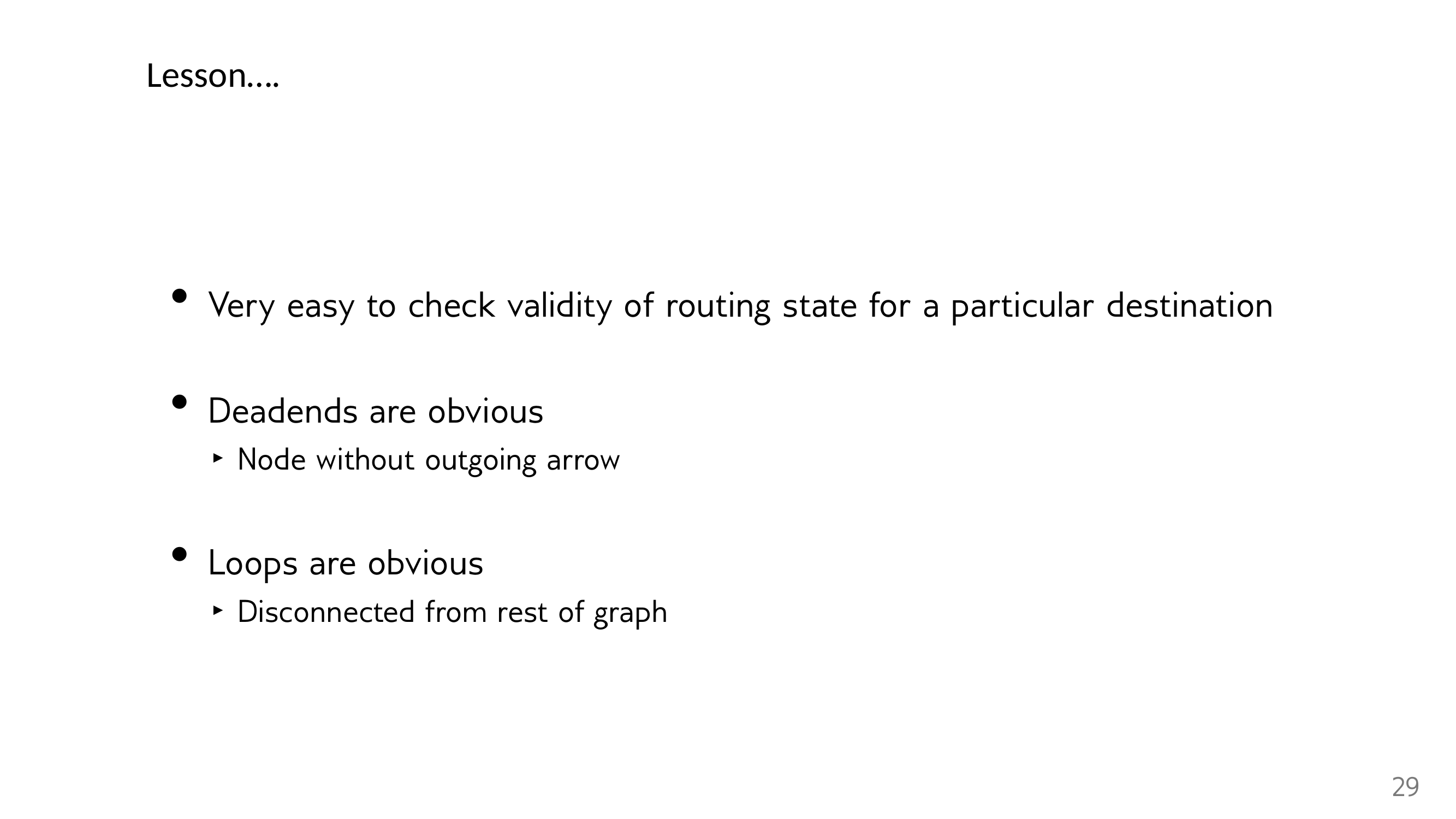

# Lesson….
Very easy to check validity of routing state for a particular destination

Deadends are obvious
Node without outgoing arrow

Loops are obvious
Disconnected from rest of graph
29